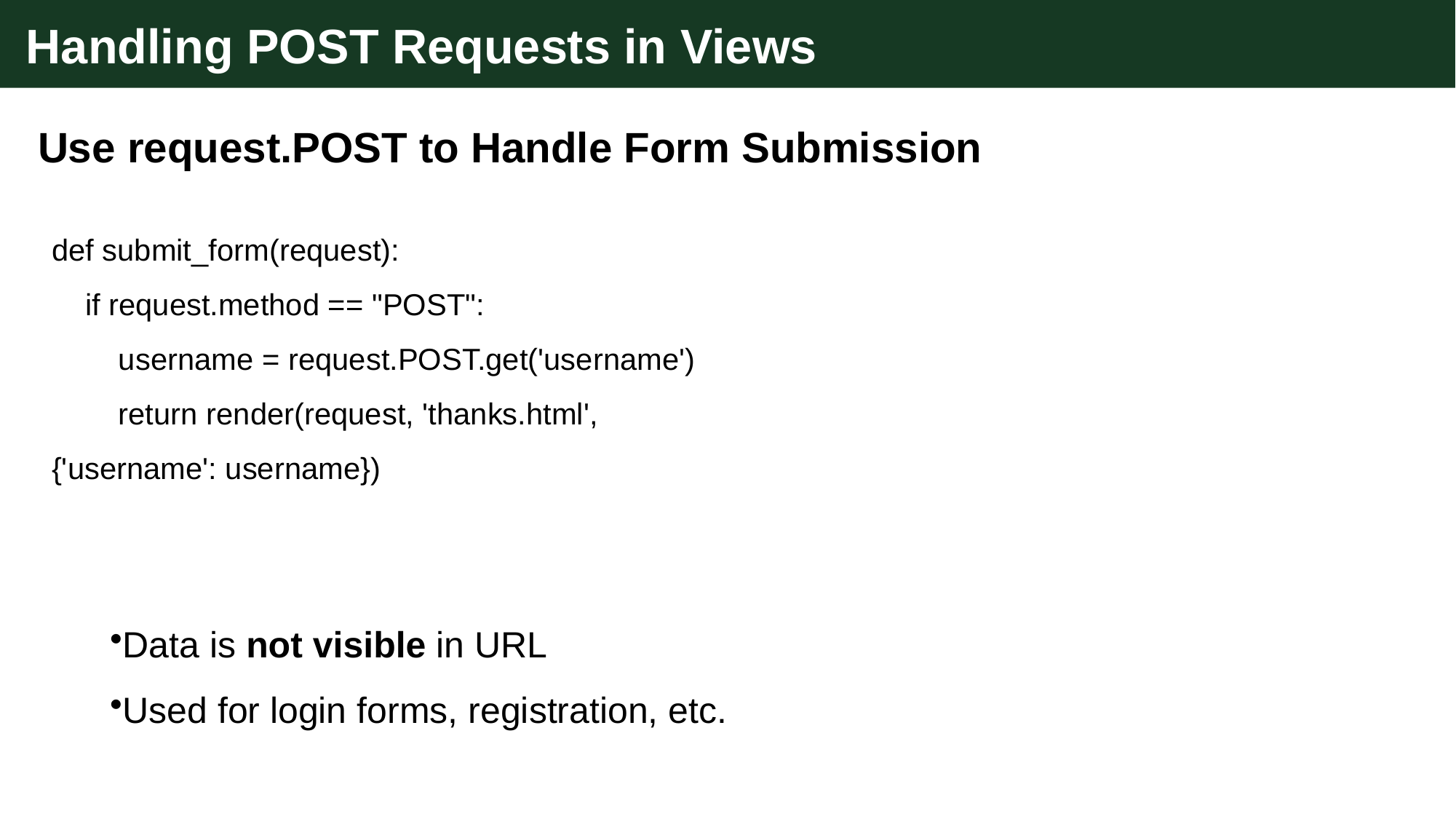

Handling POST Requests in Views
Use request.POST to Handle Form Submission
def submit_form(request):
    if request.method == "POST":
        username = request.POST.get('username')
        return render(request, 'thanks.html', {'username': username})
Data is not visible in URL
Used for login forms, registration, etc.